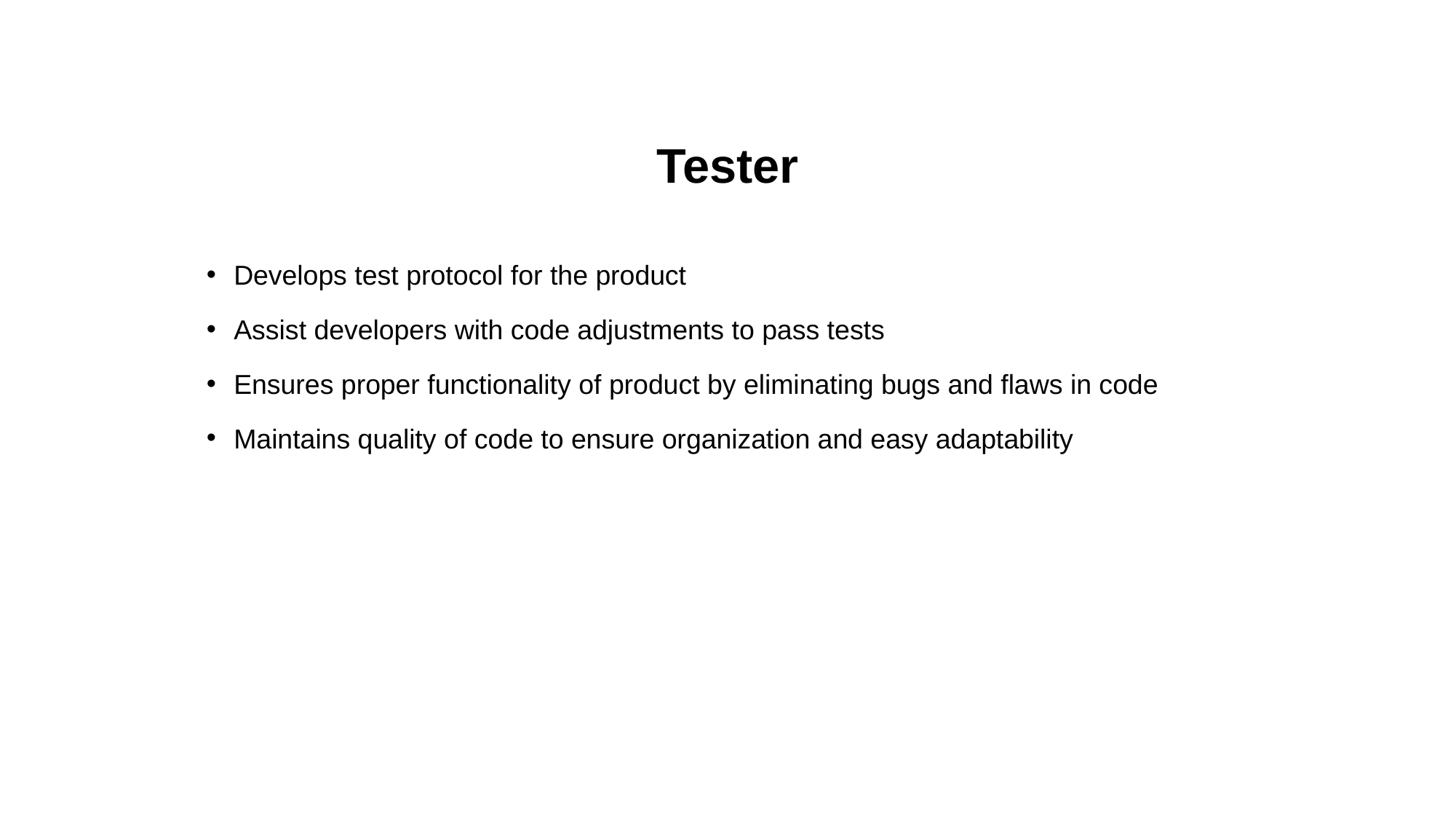

# Tester
Develops test protocol for the product
Assist developers with code adjustments to pass tests
Ensures proper functionality of product by eliminating bugs and flaws in code
Maintains quality of code to ensure organization and easy adaptability